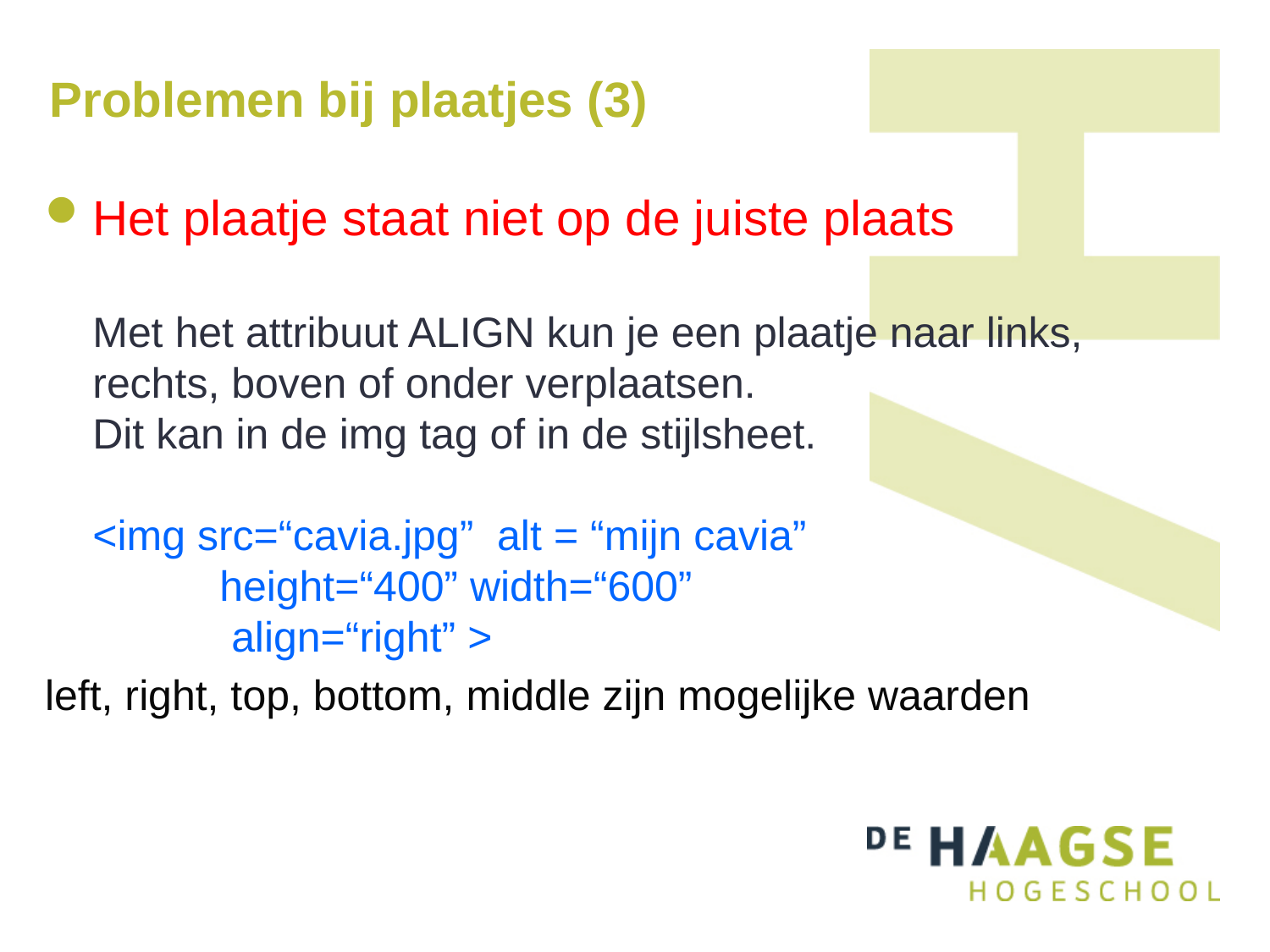

# Problemen bij plaatjes (3)
Het plaatje staat niet op de juiste plaats
Met het attribuut ALIGN kun je een plaatje naar links, rechts, boven of onder verplaatsen.
Dit kan in de img tag of in de stijlsheet.
<img src=“cavia.jpg”  alt = “mijn cavia”
	height=“400” width=“600”
	 align=“right” >
left, right, top, bottom, middle zijn mogelijke waarden